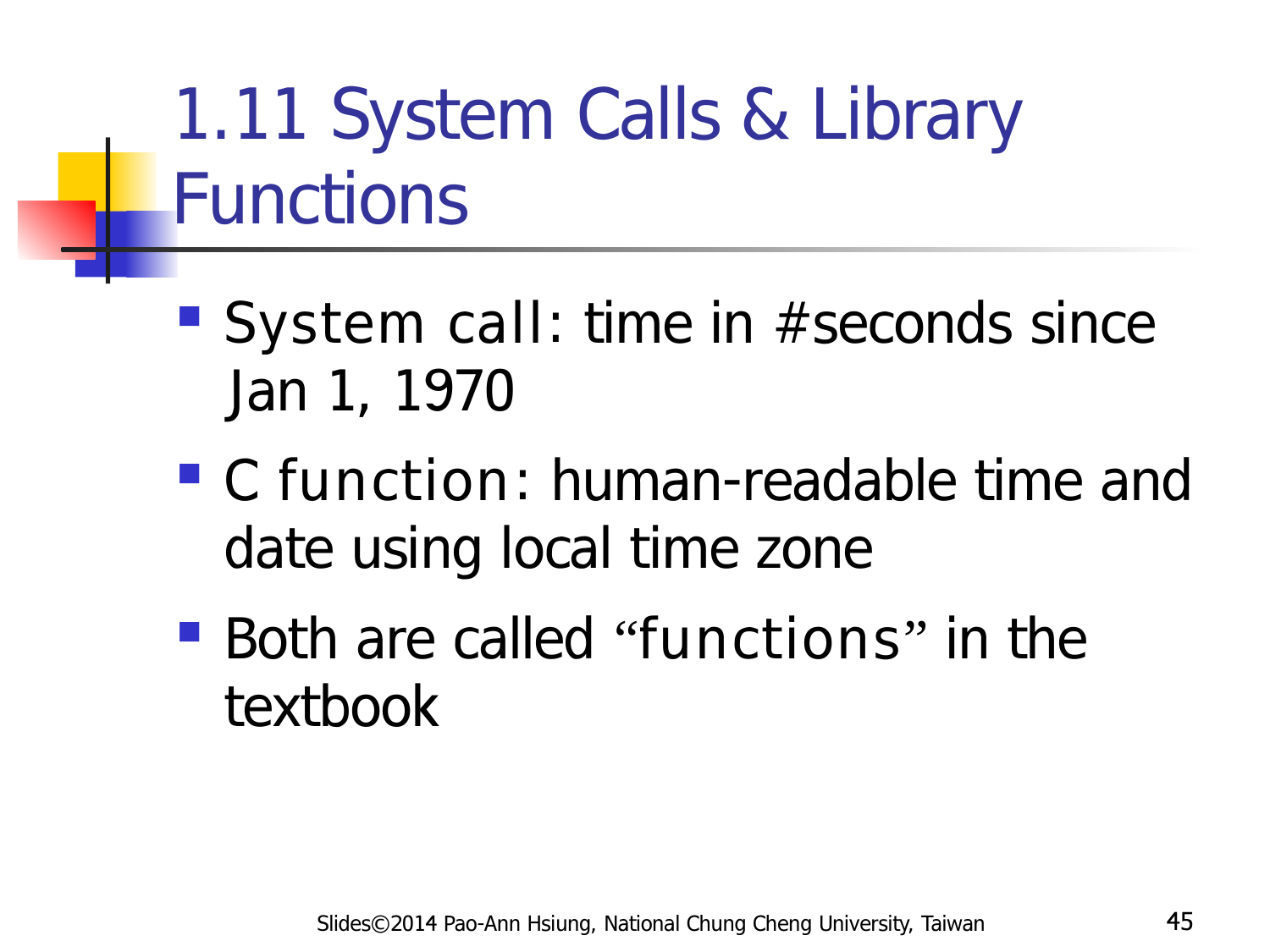

# 1.11 System Calls & Library Functions
System call: time in #seconds since Jan 1, 1970
C function: human-readable time and date using local time zone
Both are called “functions” in the textbook
Slides©2014 Pao-Ann Hsiung, National Chung Cheng University, Taiwan
45